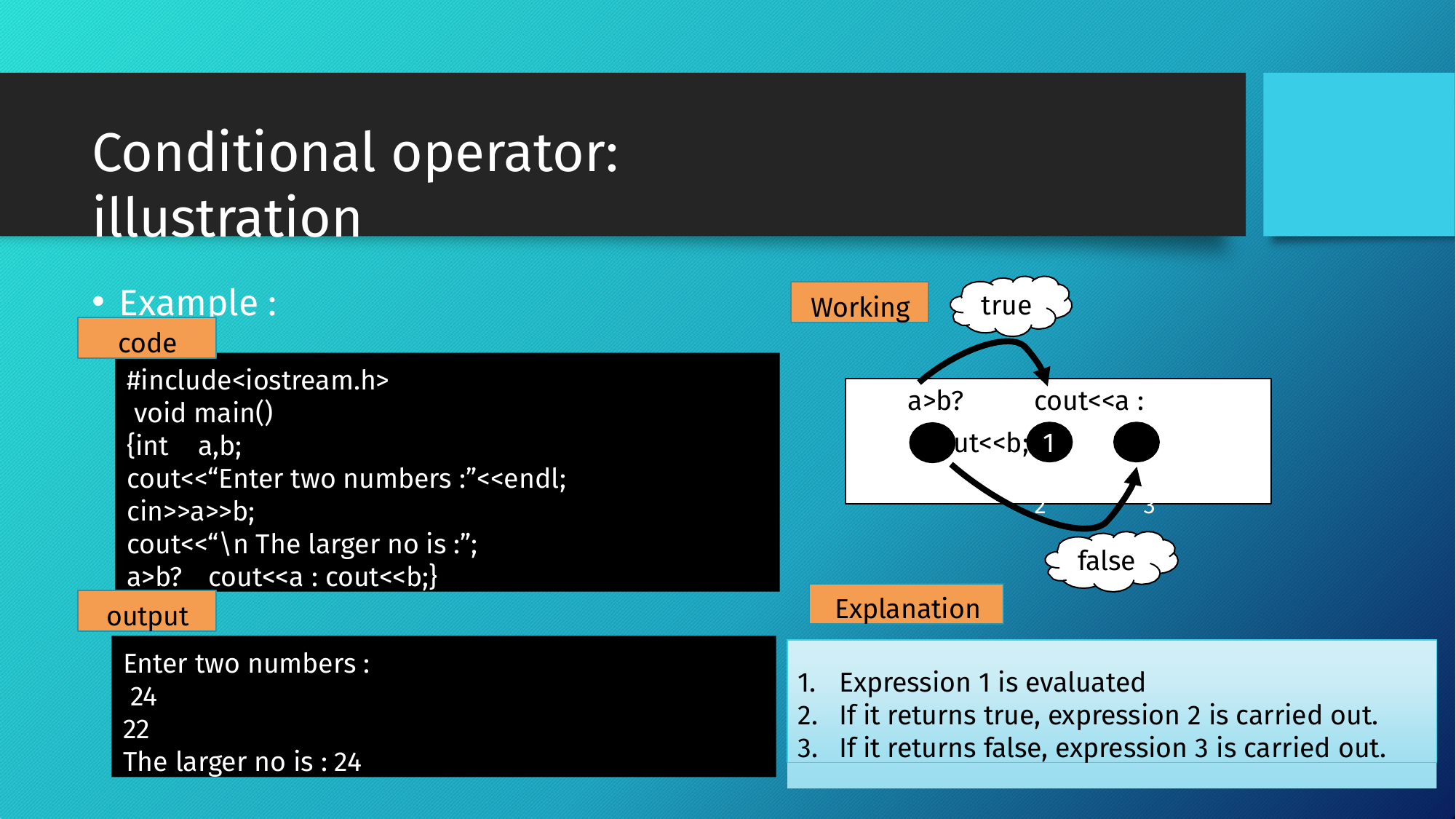

# Conditional operator: illustration

Example :
Working
true
code
#include<iostream.h>  void main()
{int	a,b;
cout<<“Enter two numbers :”<<endl;  cin>>a>>b;
cout<<“\n The larger no is :”;  a>b?	cout<<a : cout<<b;}
a>b?	cout<<a : cout<<b;  1		2	3

false
Explanation
output
Enter two numbers :  24
22
The larger no is : 24

Expression 1 is evaluated
If it returns true, expression 2 is carried out.
If it returns false, expression 3 is carried out.